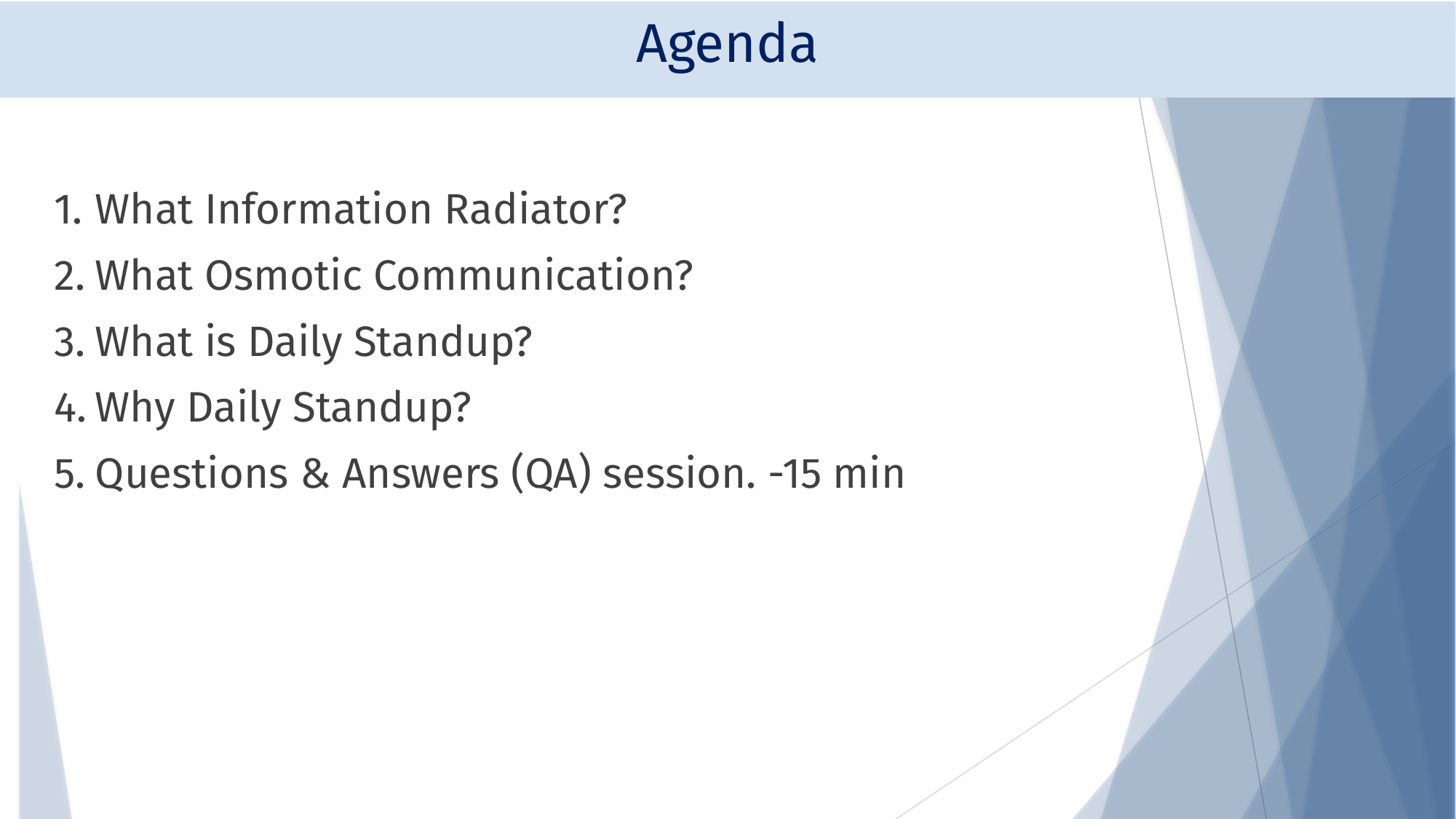

# Agenda
What Information Radiator?
What Osmotic Communication?
What is Daily Standup?
Why Daily Standup?
Questions & Answers (QA) session. -15 min